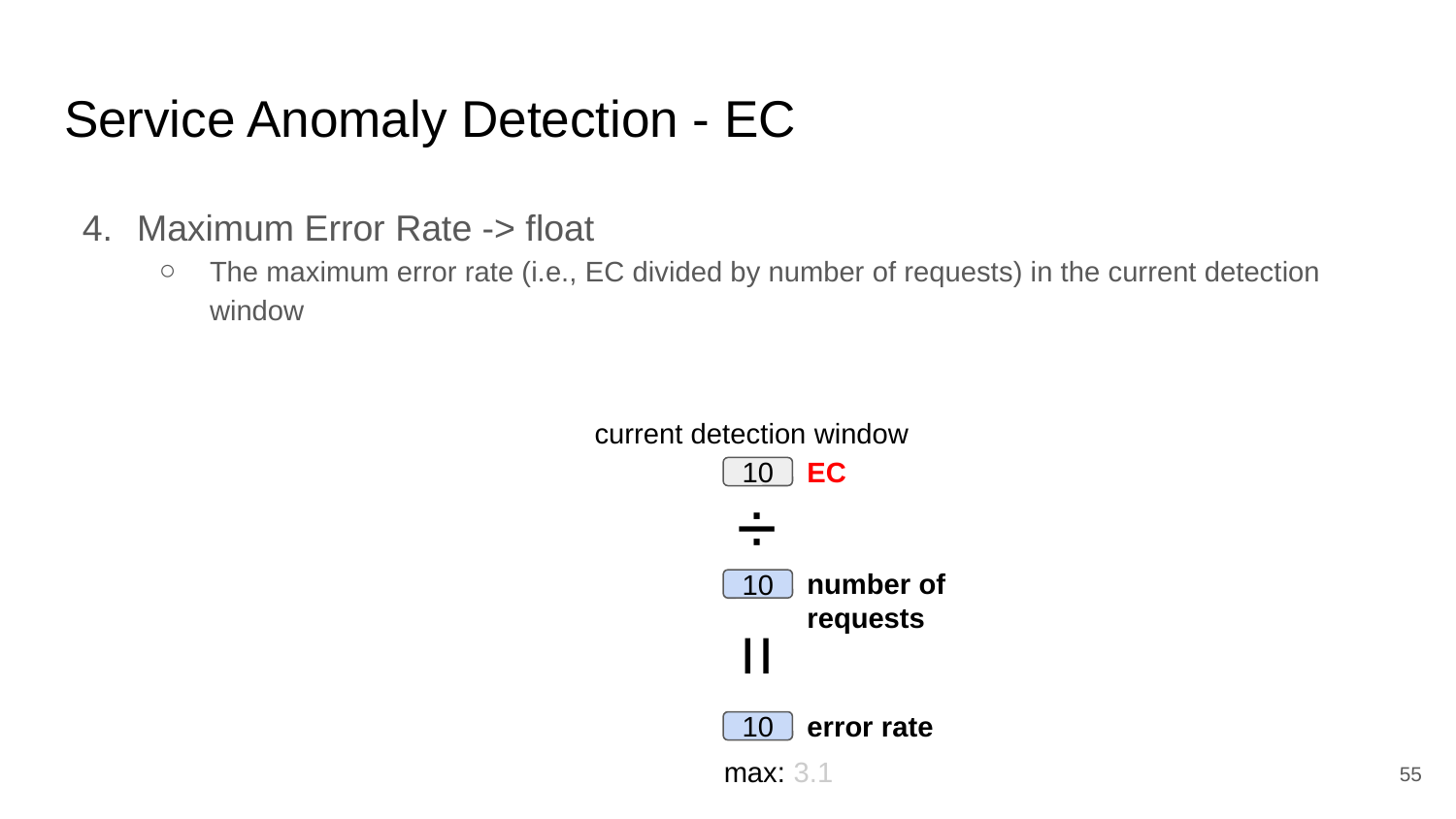

# Service Anomaly Detection - EC
Maximum Error Rate -> float
The maximum error rate (i.e., EC divided by number of requests) in the current detection window
current detection window
EC
10
÷
number of requests
10
=
error rate
10
max: 3.1
55